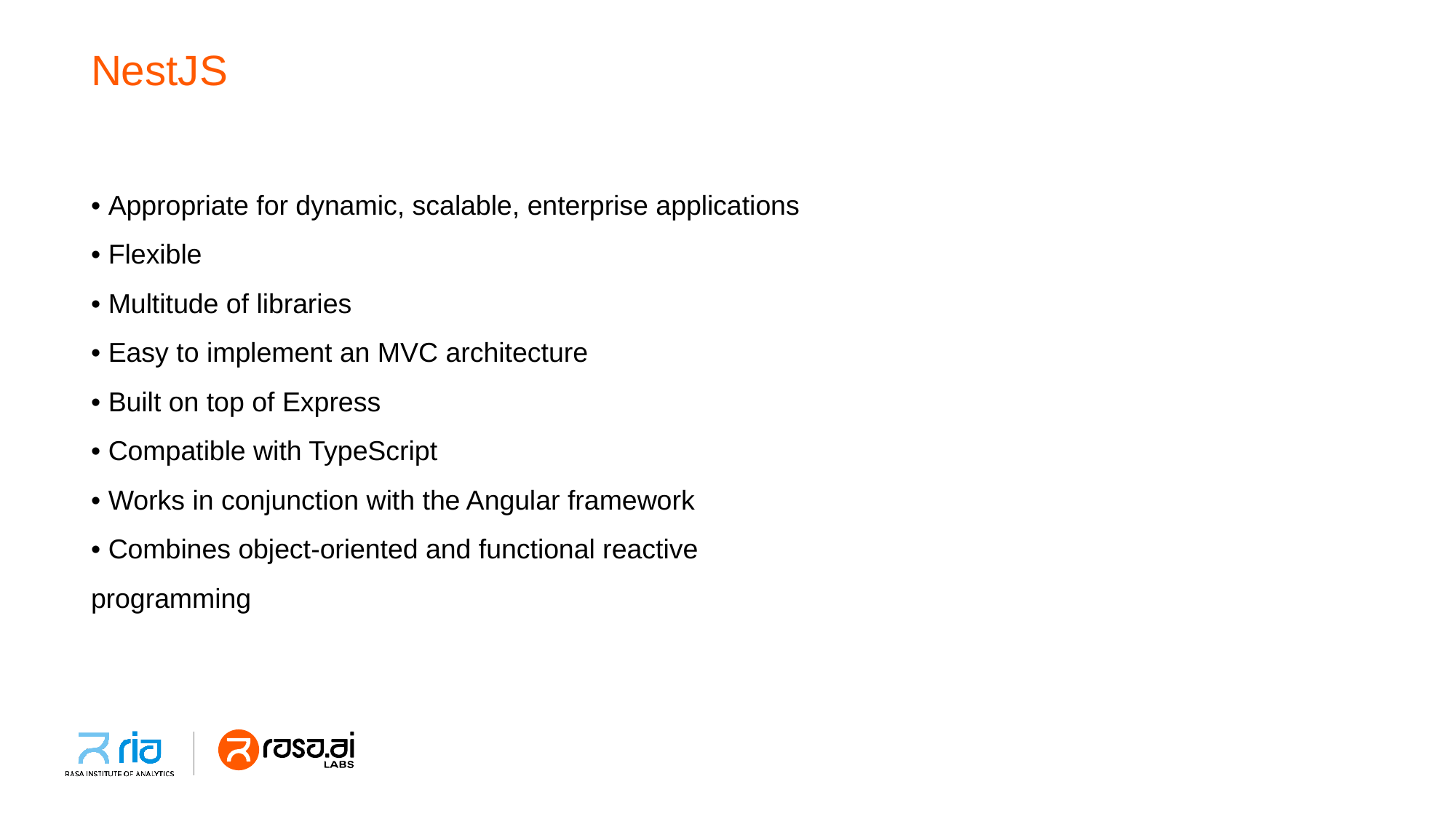

# NestJS
• Appropriate for dynamic, scalable, enterprise applications
• Flexible
• Multitude of libraries
• Easy to implement an MVC architecture
• Built on top of Express
• Compatible with TypeScript
• Works in conjunction with the Angular framework
• Combines object-oriented and functional reactive
programming